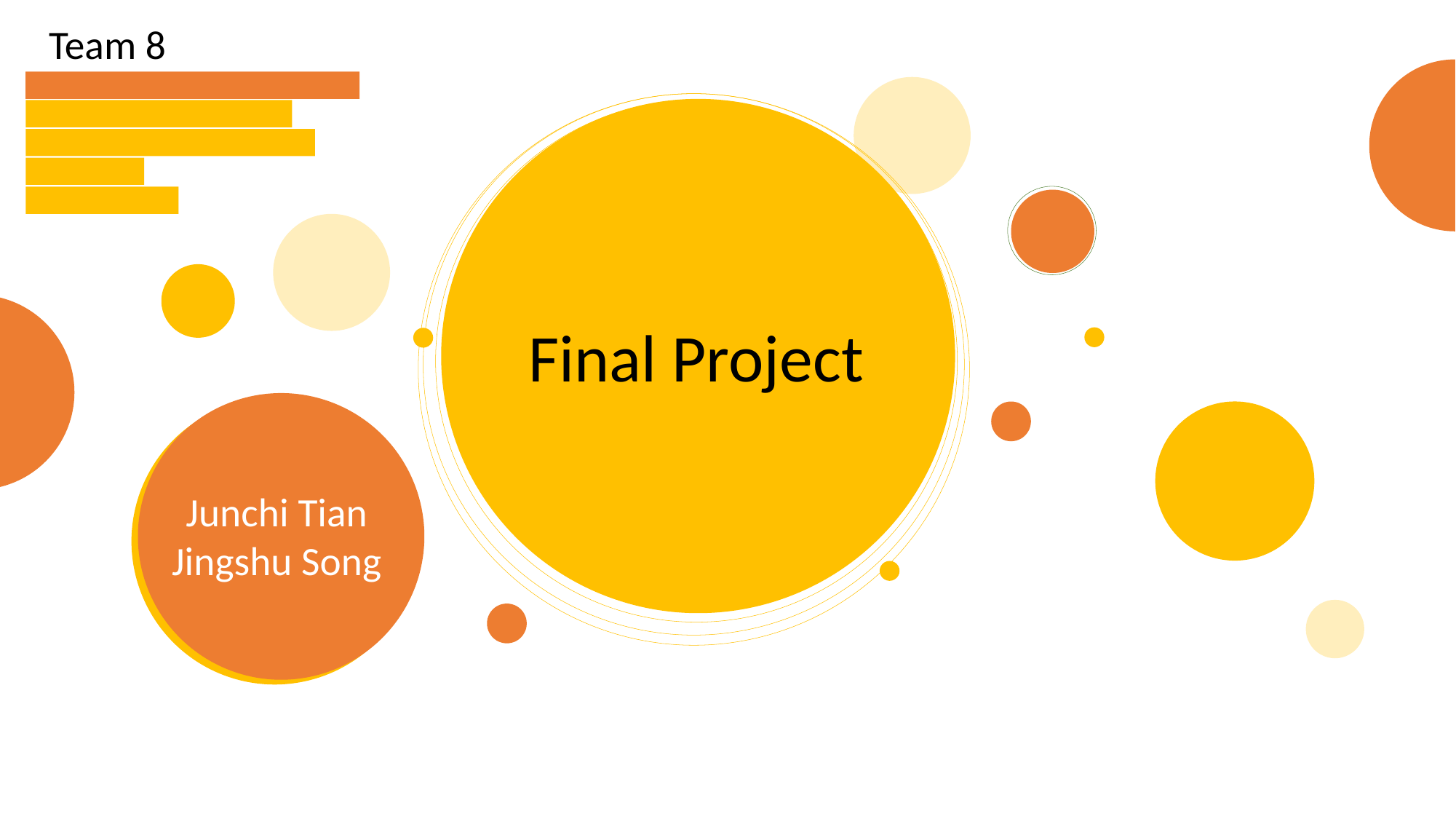

Team 8

Final Project

Junchi Tian
Jingshu Song